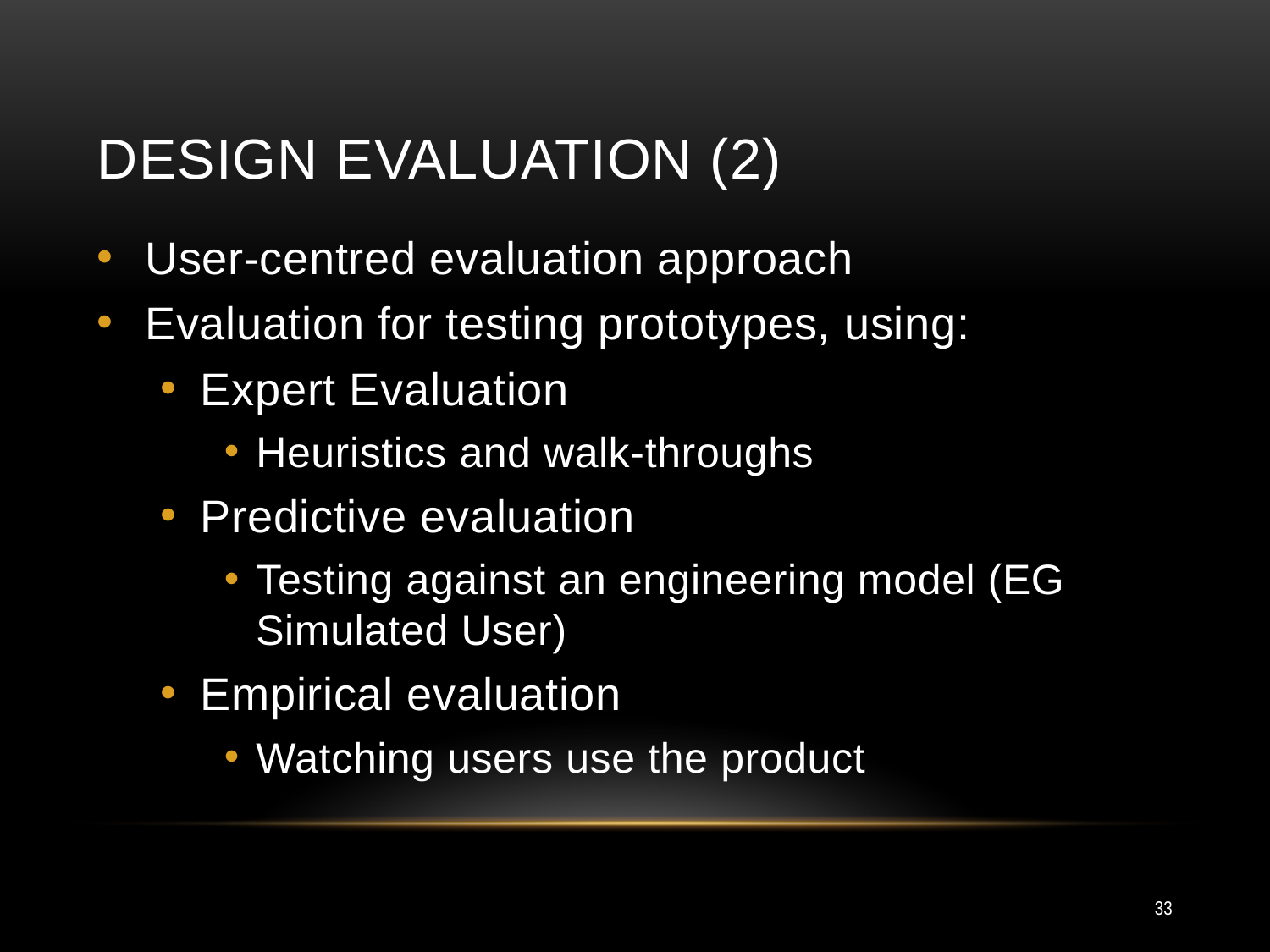

# Design Evaluation (2)
User-centred evaluation approach
Evaluation for testing prototypes, using:
Expert Evaluation
Heuristics and walk-throughs
Predictive evaluation
Testing against an engineering model (EG Simulated User)
Empirical evaluation
Watching users use the product
33